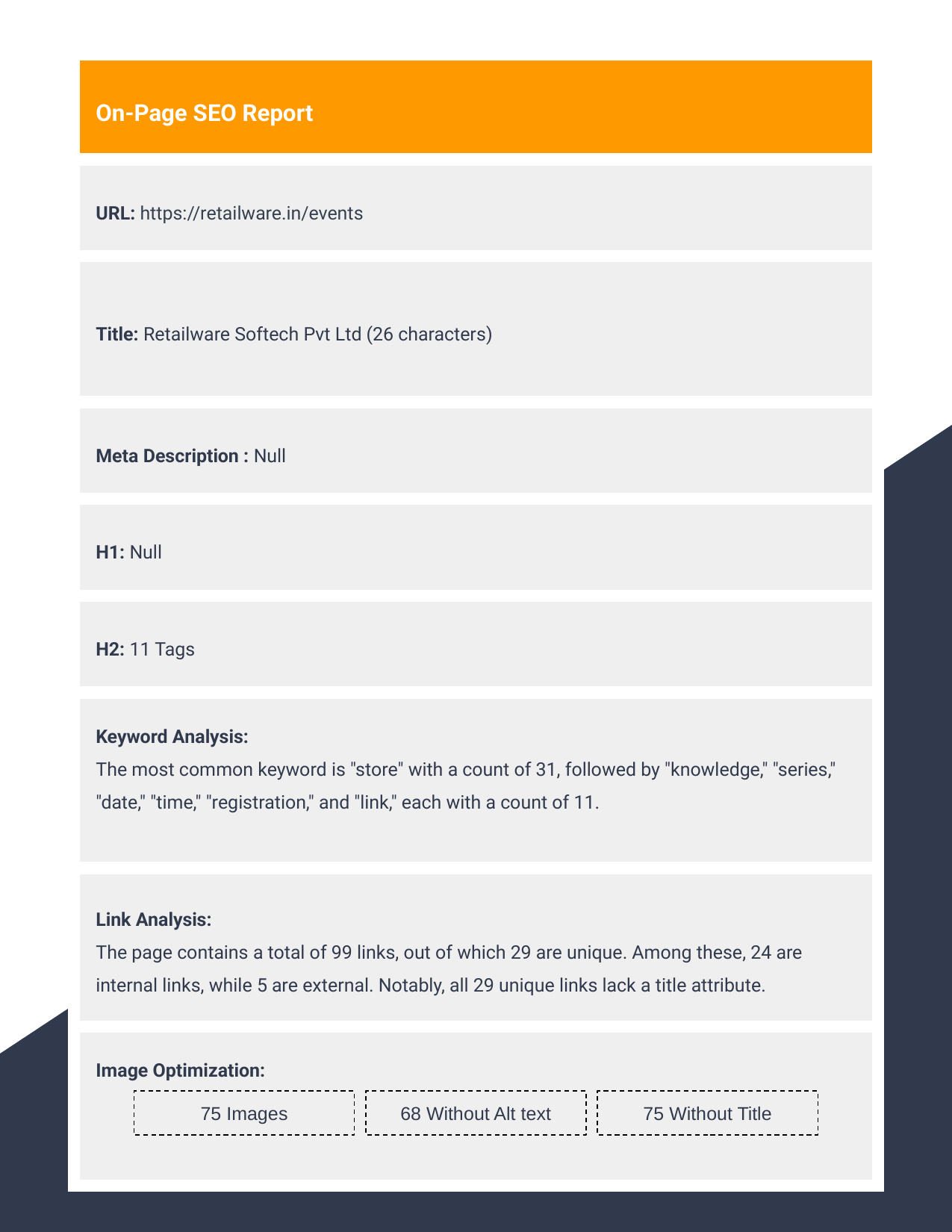

| On-Page SEO Report |
| --- |
| URL: https://retailware.in/events |
| Title: Retailware Softech Pvt Ltd (26 characters) |
| Meta Description : Null |
| H1: Null |
| H2: 11 Tags |
| Keyword Analysis: The most common keyword is "store" with a count of 31, followed by "knowledge," "series," "date," "time," "registration," and "link," each with a count of 11. |
| Link Analysis: The page contains a total of 99 links, out of which 29 are unique. Among these, 24 are internal links, while 5 are external. Notably, all 29 unique links lack a title attribute. |
| Image Optimization: |
75 Images
68 Without Alt text
75 Without Title